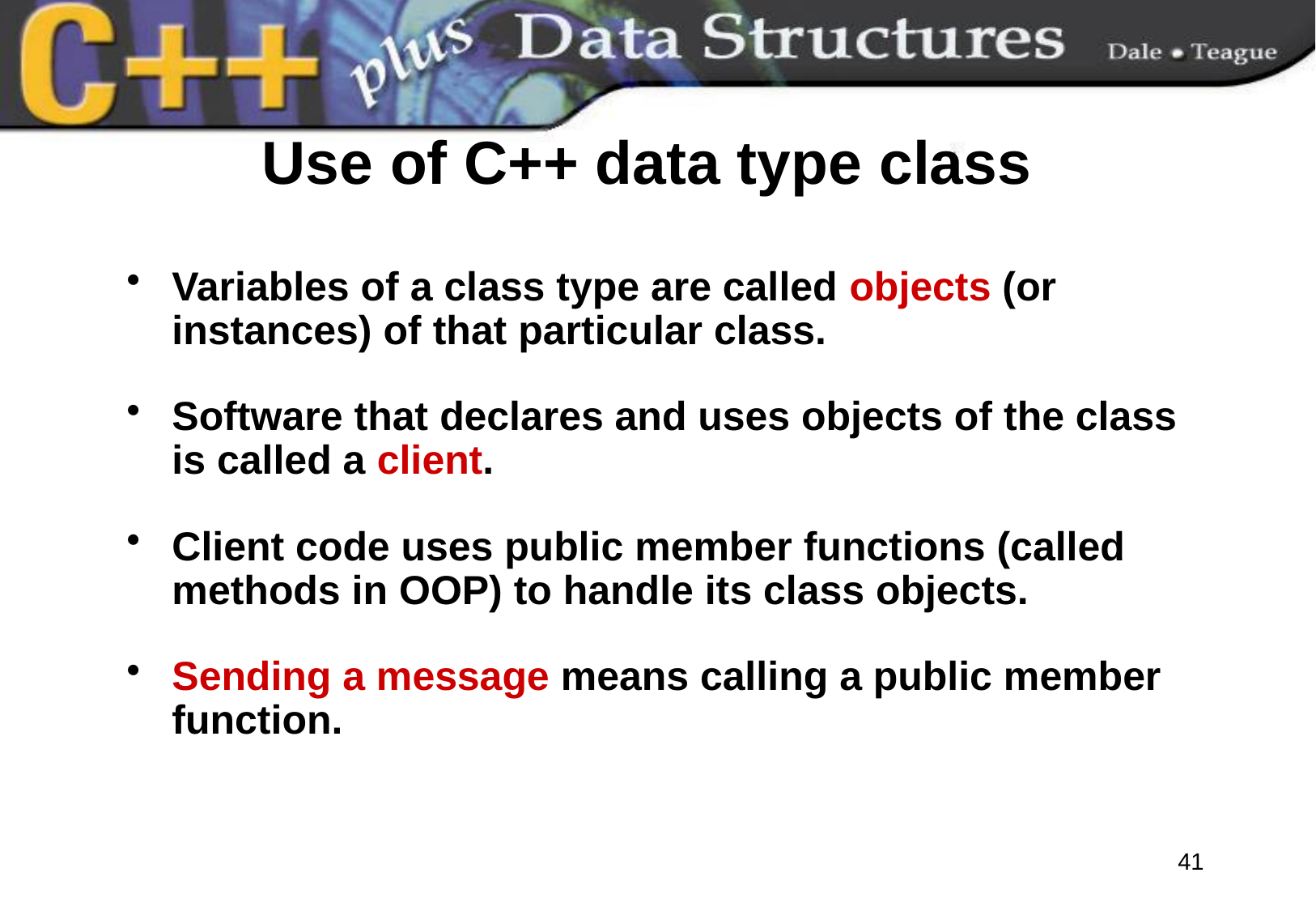

# Use of C++ data type class
Variables of a class type are called objects (or instances) of that particular class.

Software that declares and uses objects of the class is called a client.

Client code uses public member functions (called methods in OOP) to handle its class objects.

Sending a message means calling a public member function.
41